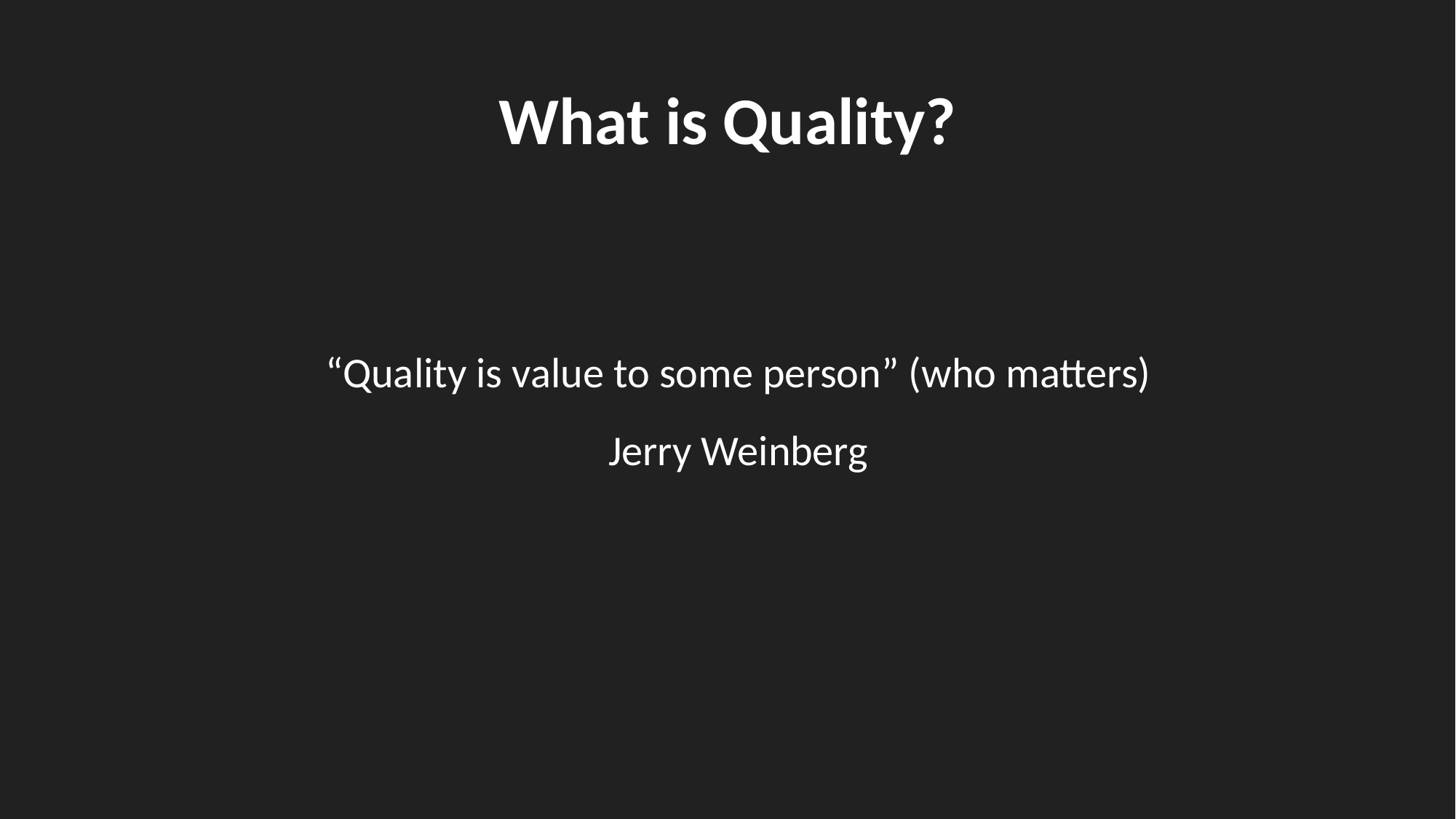

# What is Quality?
“Quality is value to some person” (who matters)
Jerry Weinberg